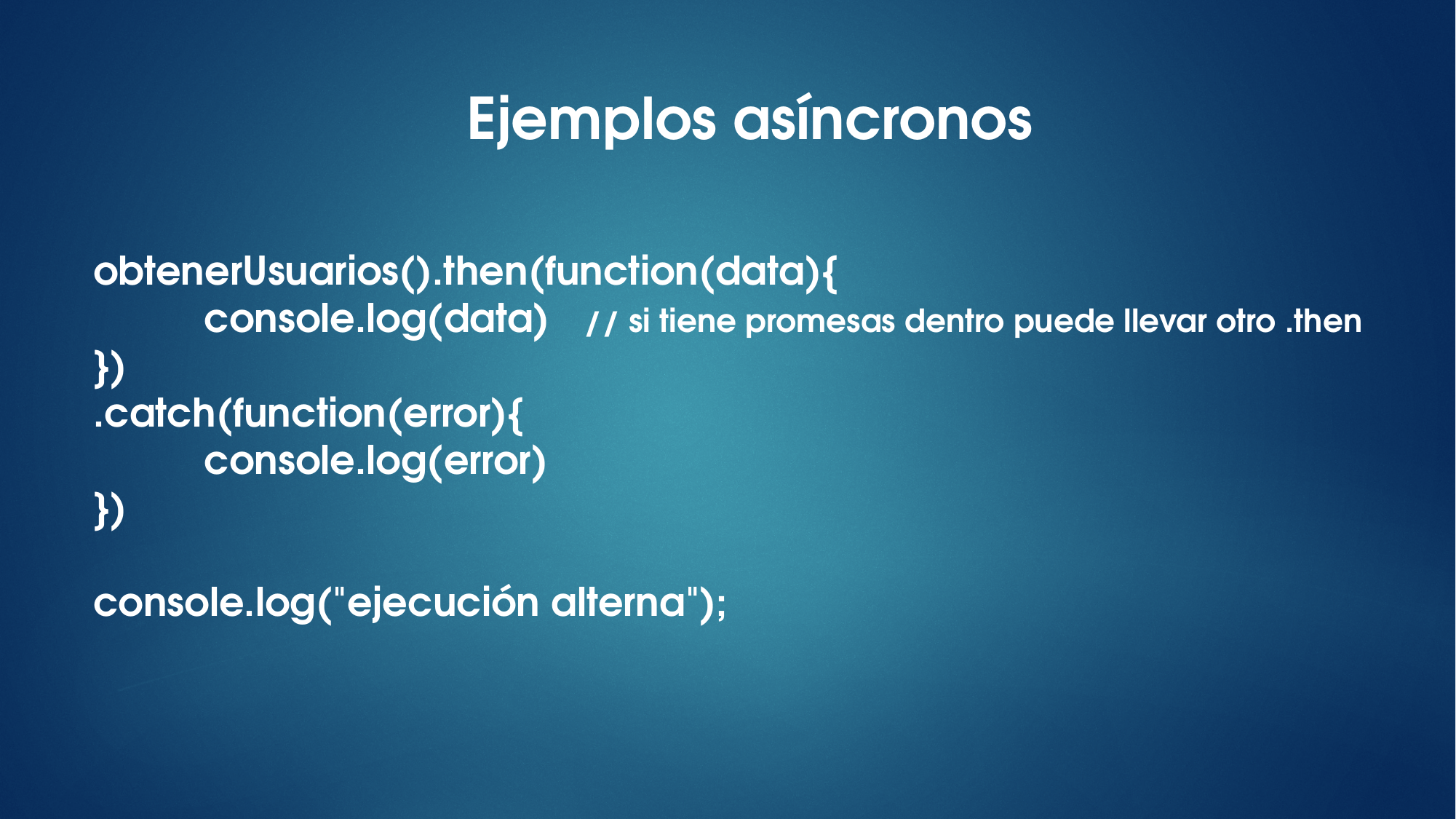

Ejemplos asíncronos

obtenerUsuarios().then(function(data){
          console.log(data)   // si tiene promesas dentro puede llevar otro .then
})
.catch(function(error){
          console.log(error)
})

console.log("ejecución alterna");